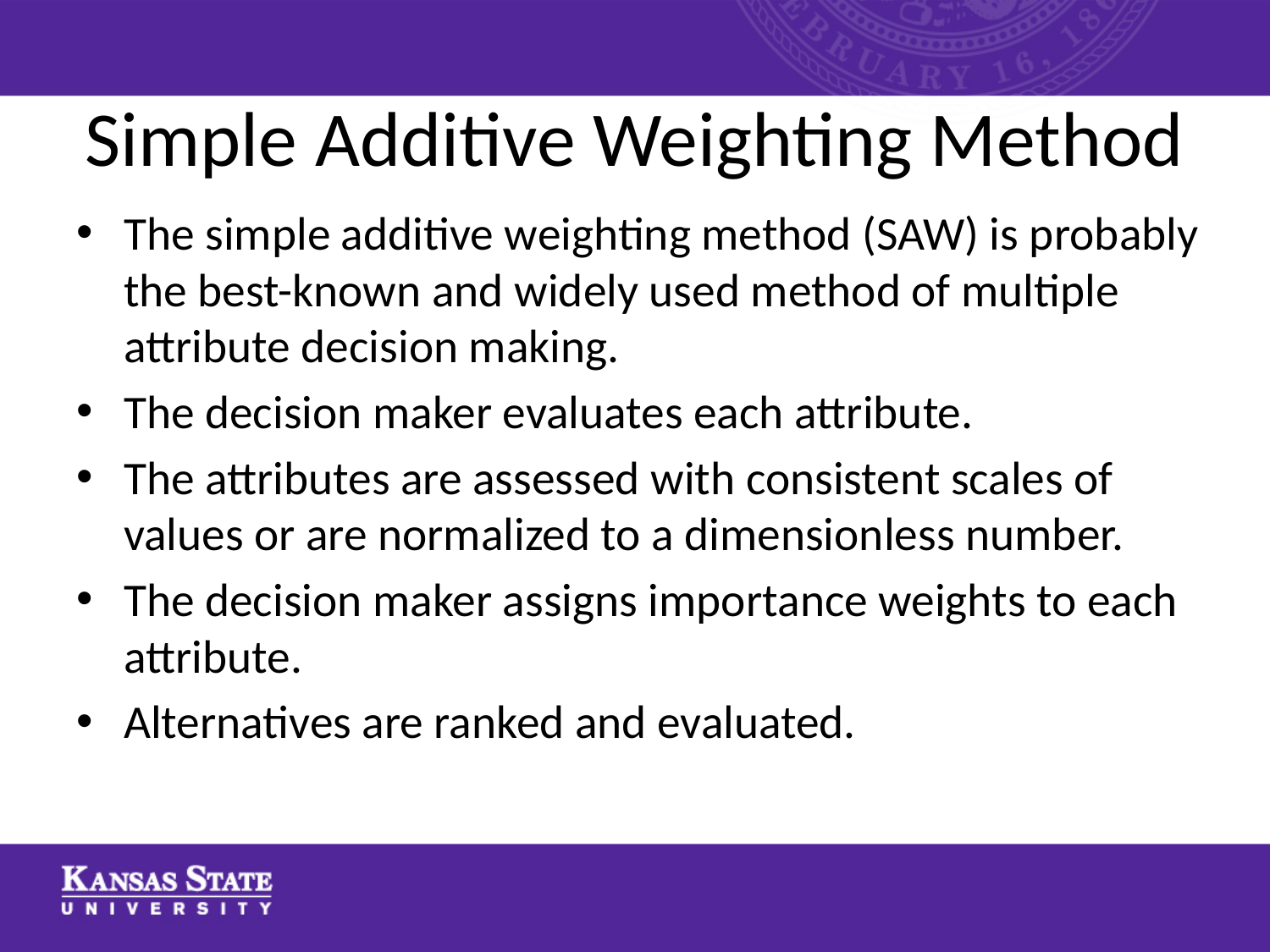

# Simple Additive Weighting Method
The simple additive weighting method (SAW) is probably the best-known and widely used method of multiple attribute decision making.
The decision maker evaluates each attribute.
The attributes are assessed with consistent scales of values or are normalized to a dimensionless number.
The decision maker assigns importance weights to each attribute.
Alternatives are ranked and evaluated.